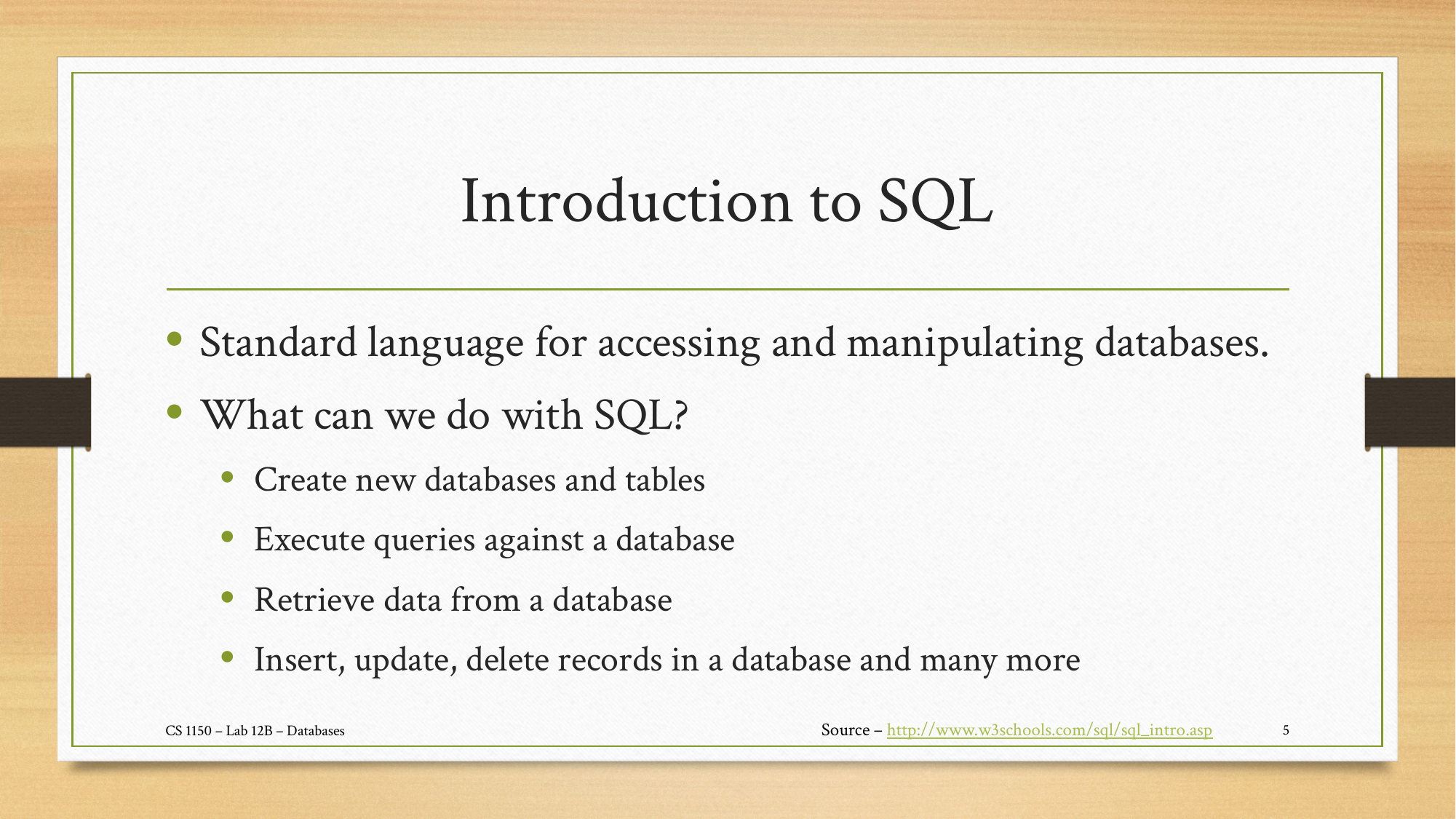

# Introduction to SQL
Standard language for accessing and manipulating databases.
What can we do with SQL?
Create new databases and tables
Execute queries against a database
Retrieve data from a database
Insert, update, delete records in a database and many more
CS 1150 – Lab 12B – Databases
Source – http://www.w3schools.com/sql/sql_intro.asp
5